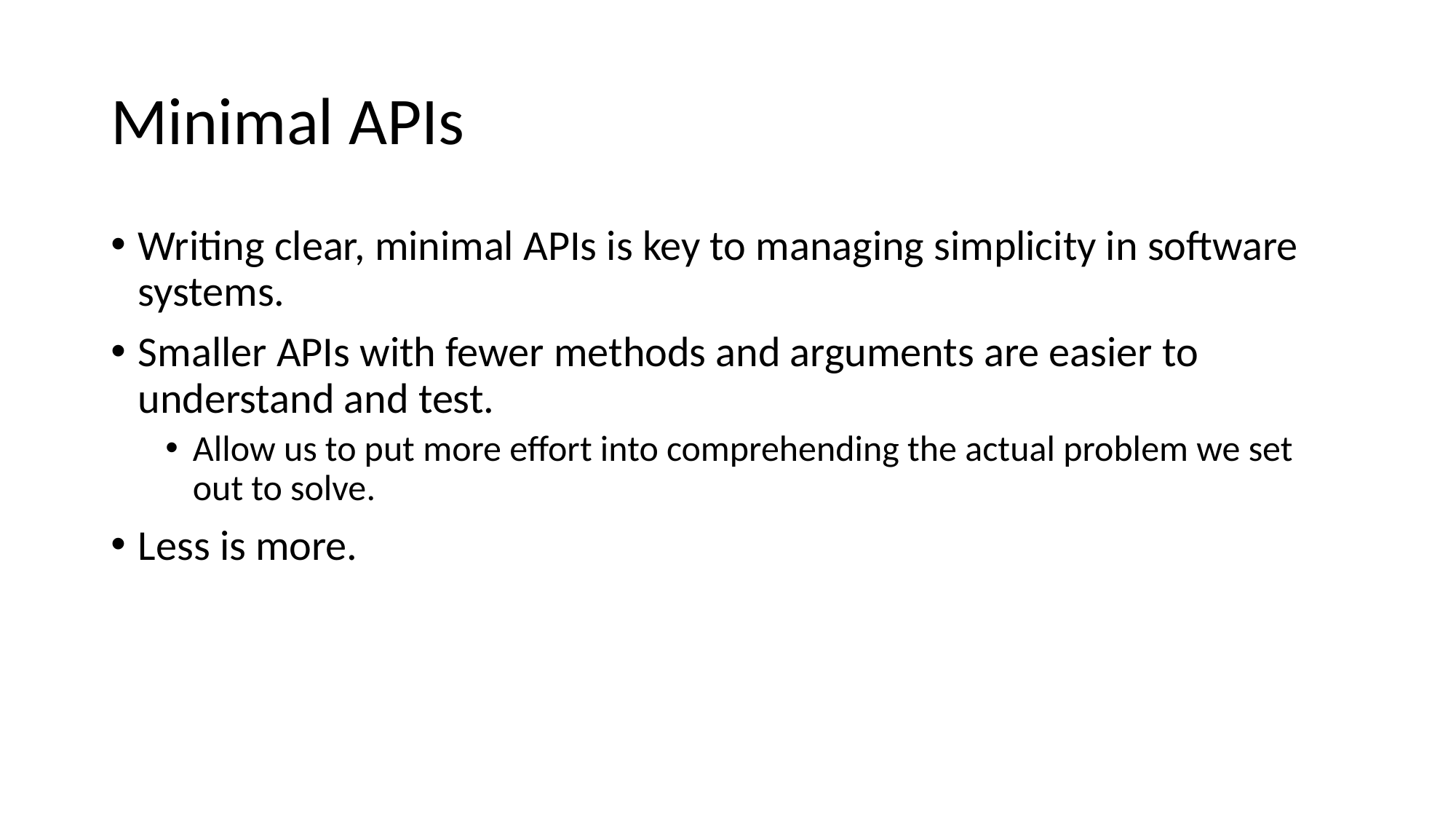

# Minimal APIs
Writing clear, minimal APIs is key to managing simplicity in software systems.
Smaller APIs with fewer methods and arguments are easier to understand and test.
Allow us to put more effort into comprehending the actual problem we set out to solve.
Less is more.